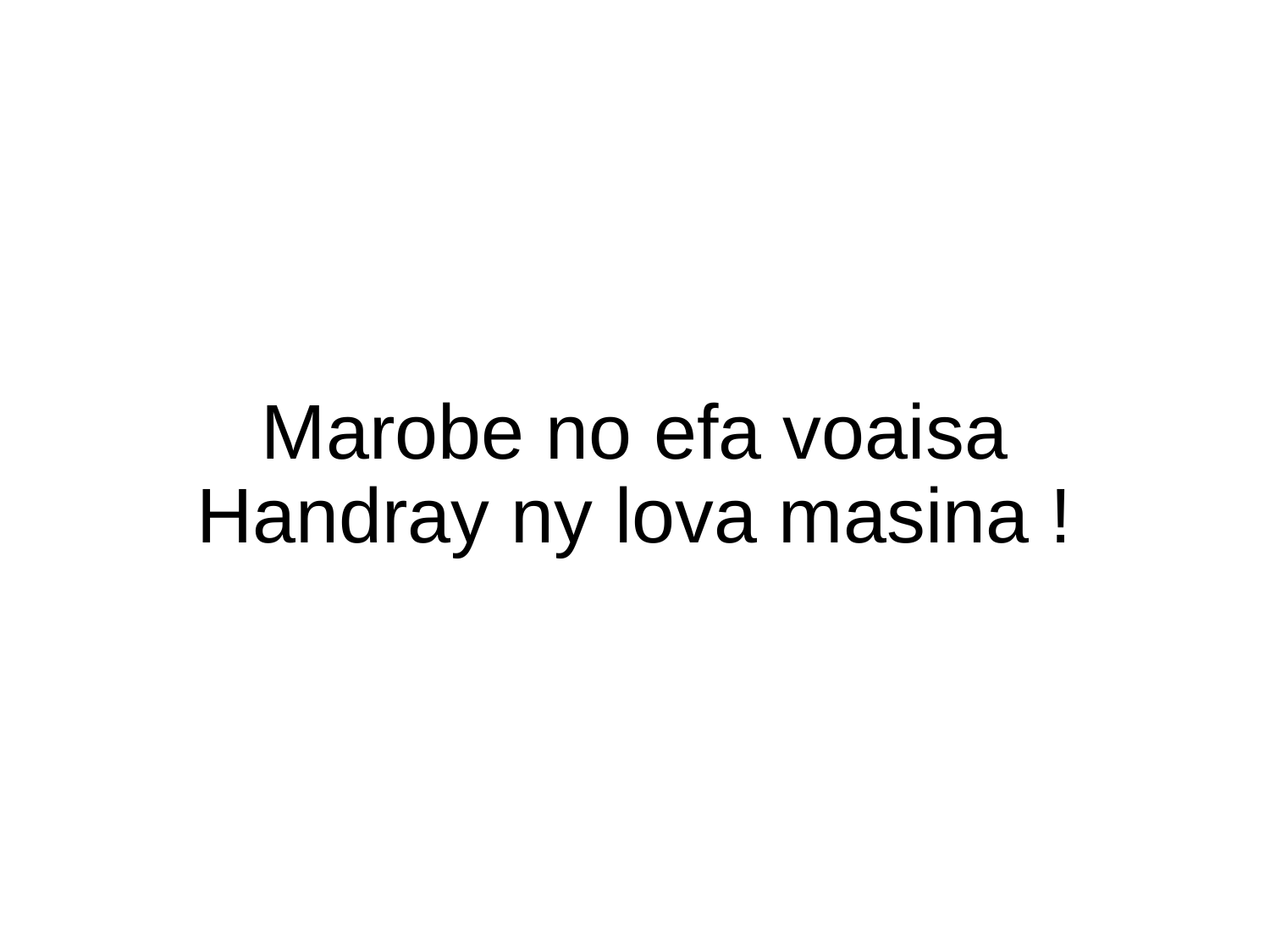

Marobe no efa voaisa
Handray ny lova masina !